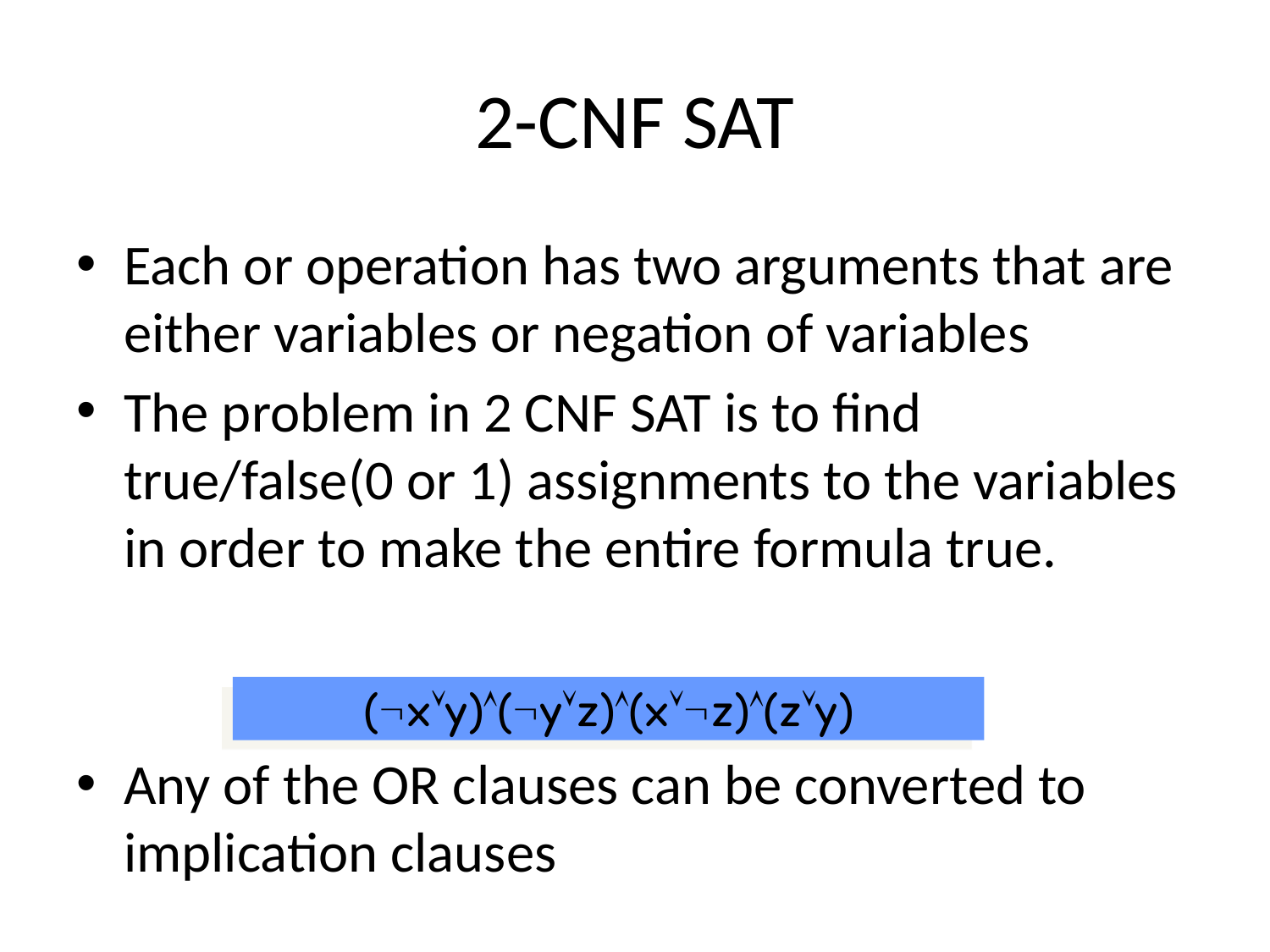

# 2-CNF SAT
Each or operation has two arguments that are either variables or negation of variables
The problem in 2 CNF SAT is to find true/false(0 or 1) assignments to the variables in order to make the entire formula true.

Any of the OR clauses can be converted to implication clauses
(¬x∨y)∧(¬y∨z)∧(x∨¬z)∧(z∨y)